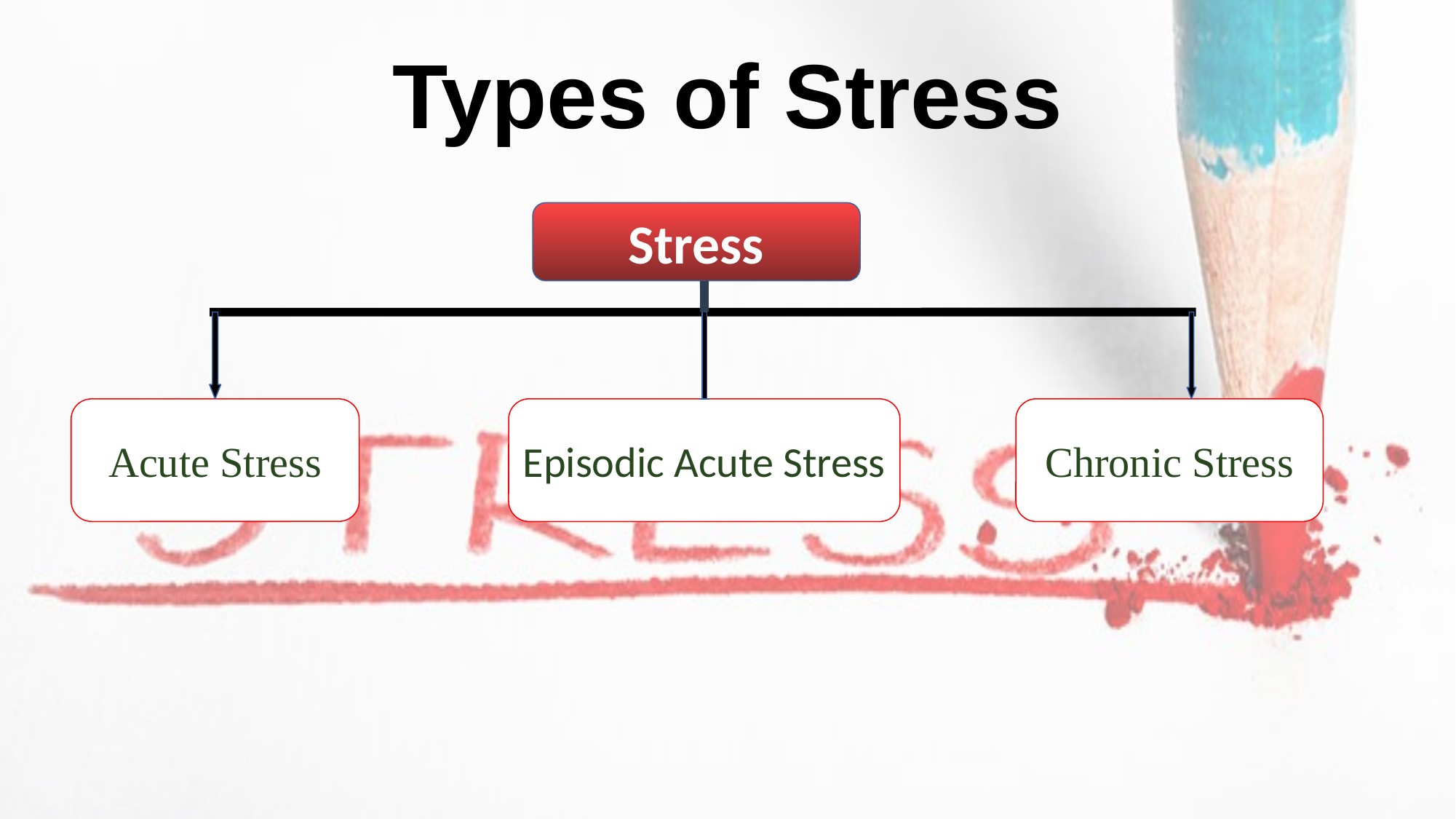

# Types of Stress
Stress

Acute Stress
Episodic Acute Stress
Chronic Stress
3